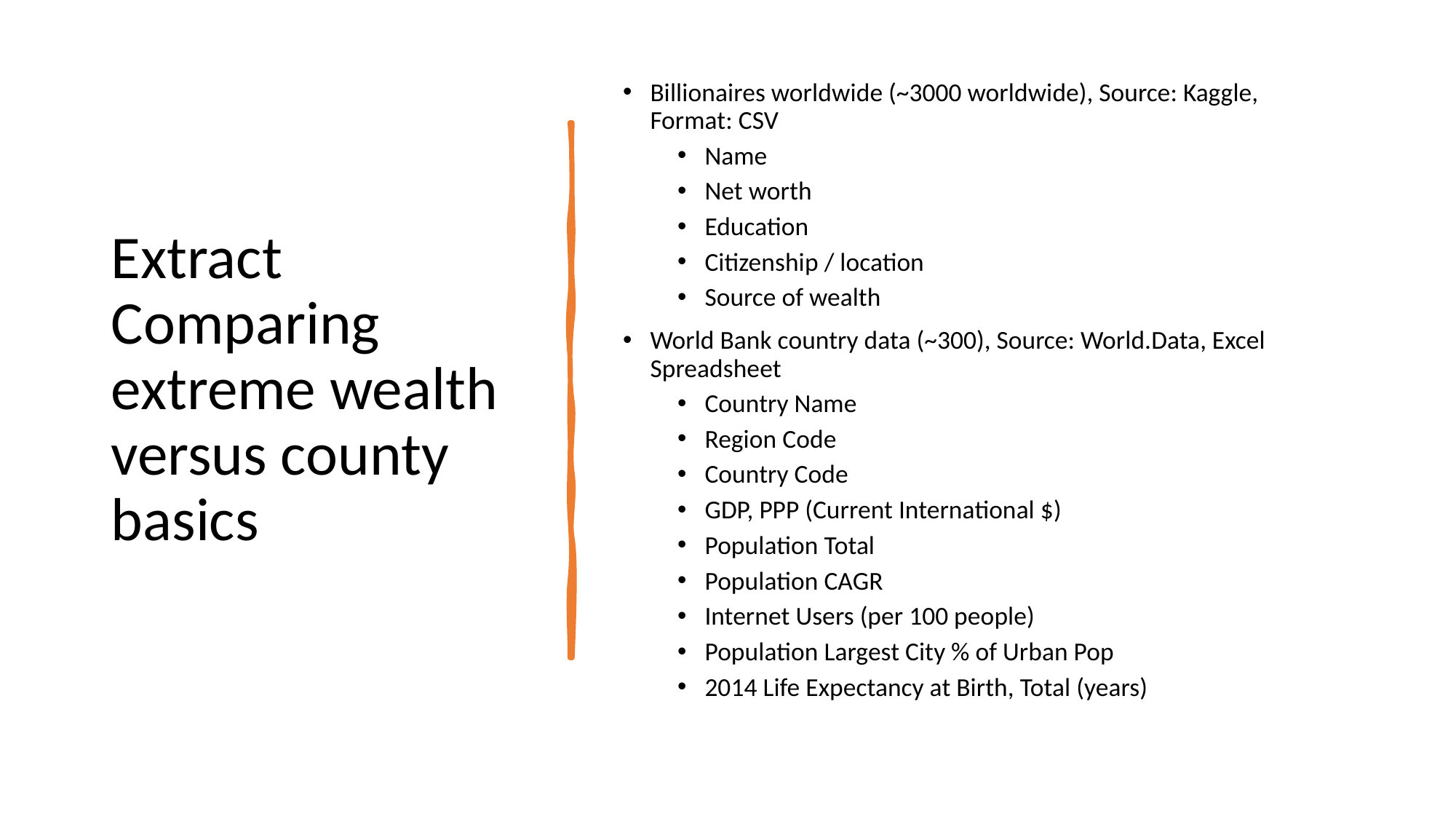

# Extract Comparing extreme wealth versus county basics
Billionaires worldwide (~3000 worldwide), Source: Kaggle, Format: CSV
Name
Net worth
Education
Citizenship / location
Source of wealth
World Bank country data (~300), Source: World.Data, Excel Spreadsheet
Country Name
Region Code
Country Code
GDP, PPP (Current International $)
Population Total
Population CAGR
Internet Users (per 100 people)
Population Largest City % of Urban Pop
2014 Life Expectancy at Birth, Total (years)